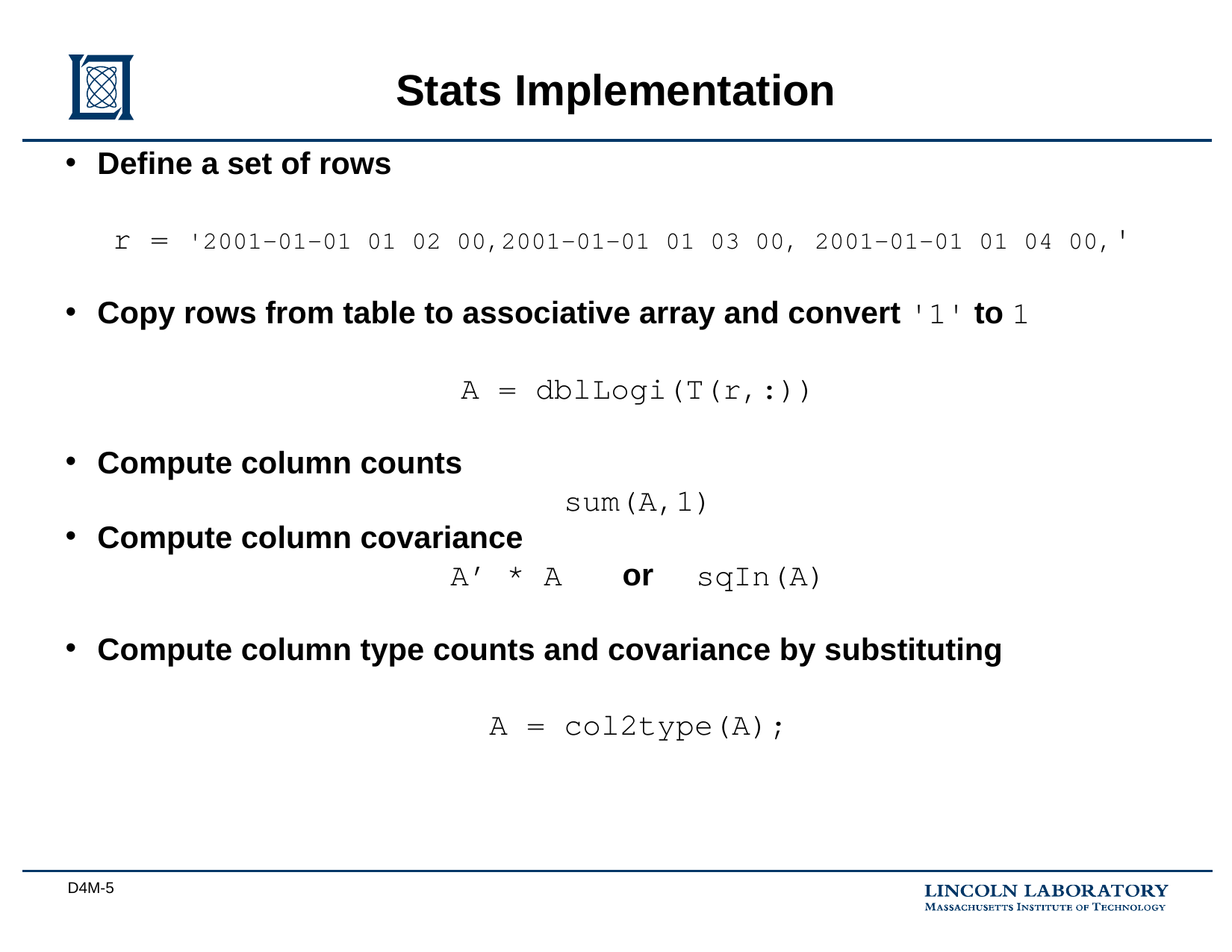

Stats Implementation
Define a set of rows

r = '2001-01-01 01 02 00,2001-01-01 01 03 00, 2001-01-01 01 04 00,'

Copy rows from table to associative array and convert '1' to 1

	A = dblLogi(T(r,:))

Compute column counts
	sum(A,1)
Compute column covariance
	A’ * A       or     sqIn(A)

Compute column type counts and covariance by substituting

	A = col2type(A);